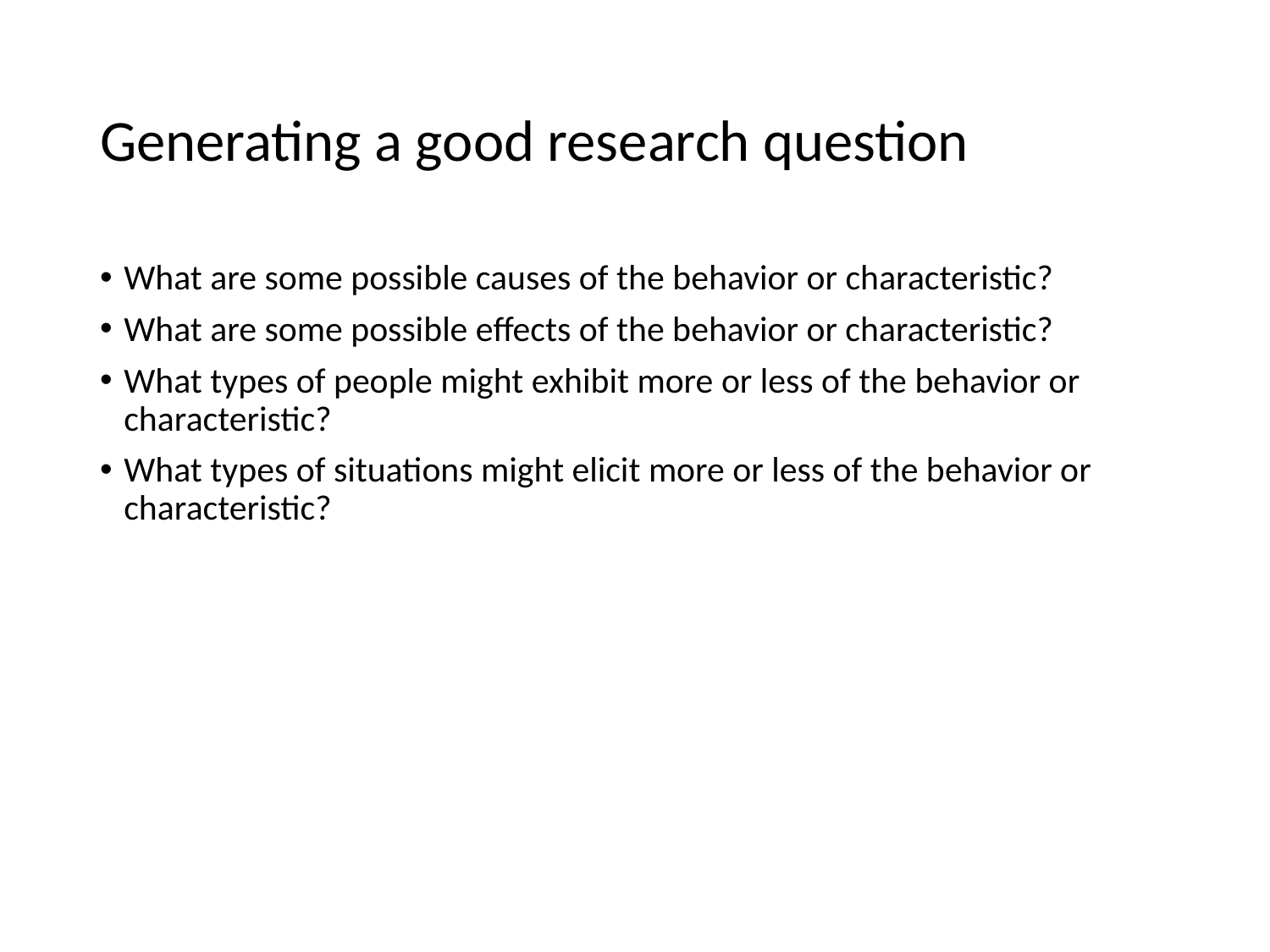

# Generating a good research question
What are some possible causes of the behavior or characteristic?
What are some possible effects of the behavior or characteristic?
What types of people might exhibit more or less of the behavior or characteristic?
What types of situations might elicit more or less of the behavior or characteristic?